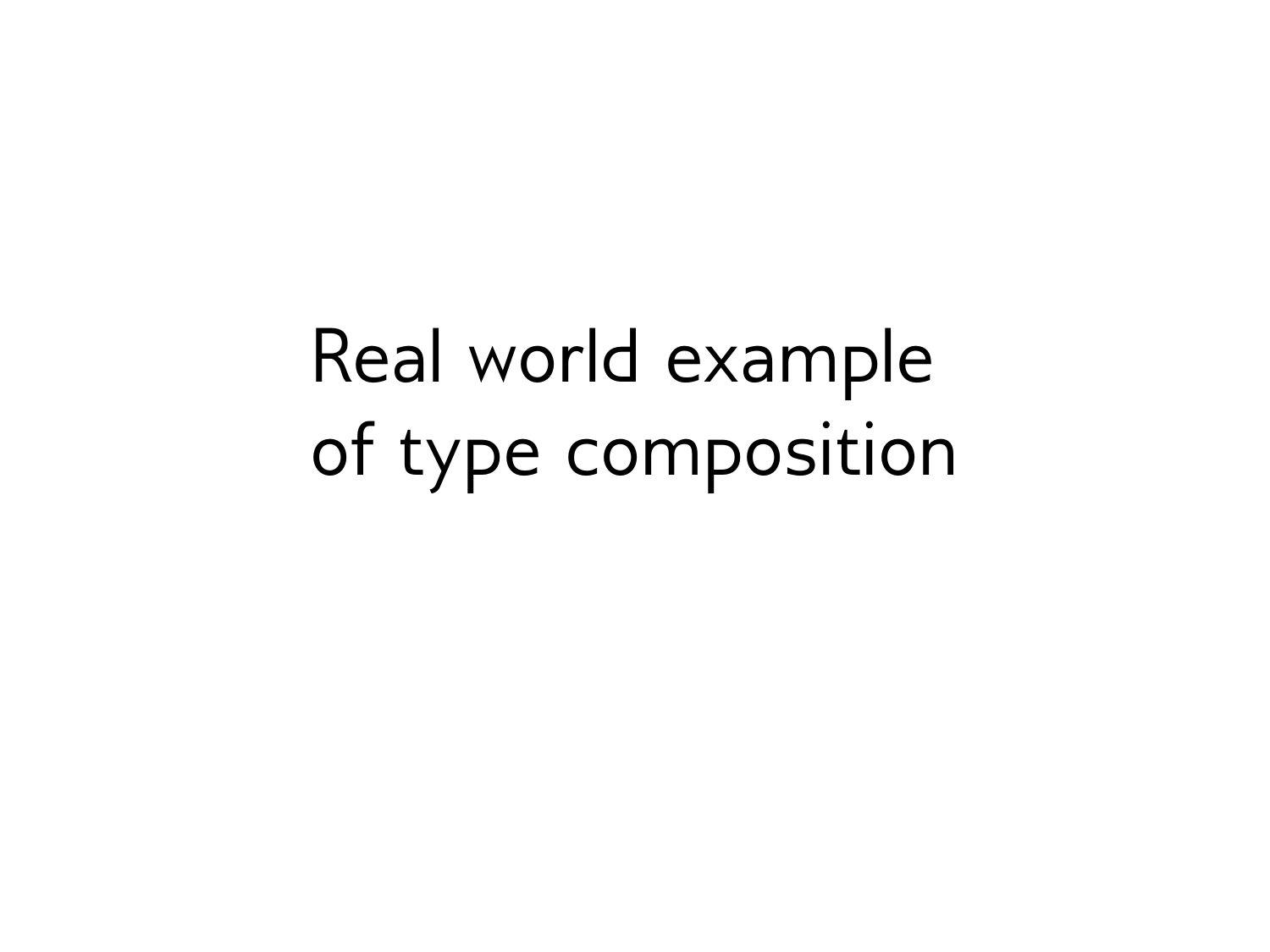

# Real world example of type composition